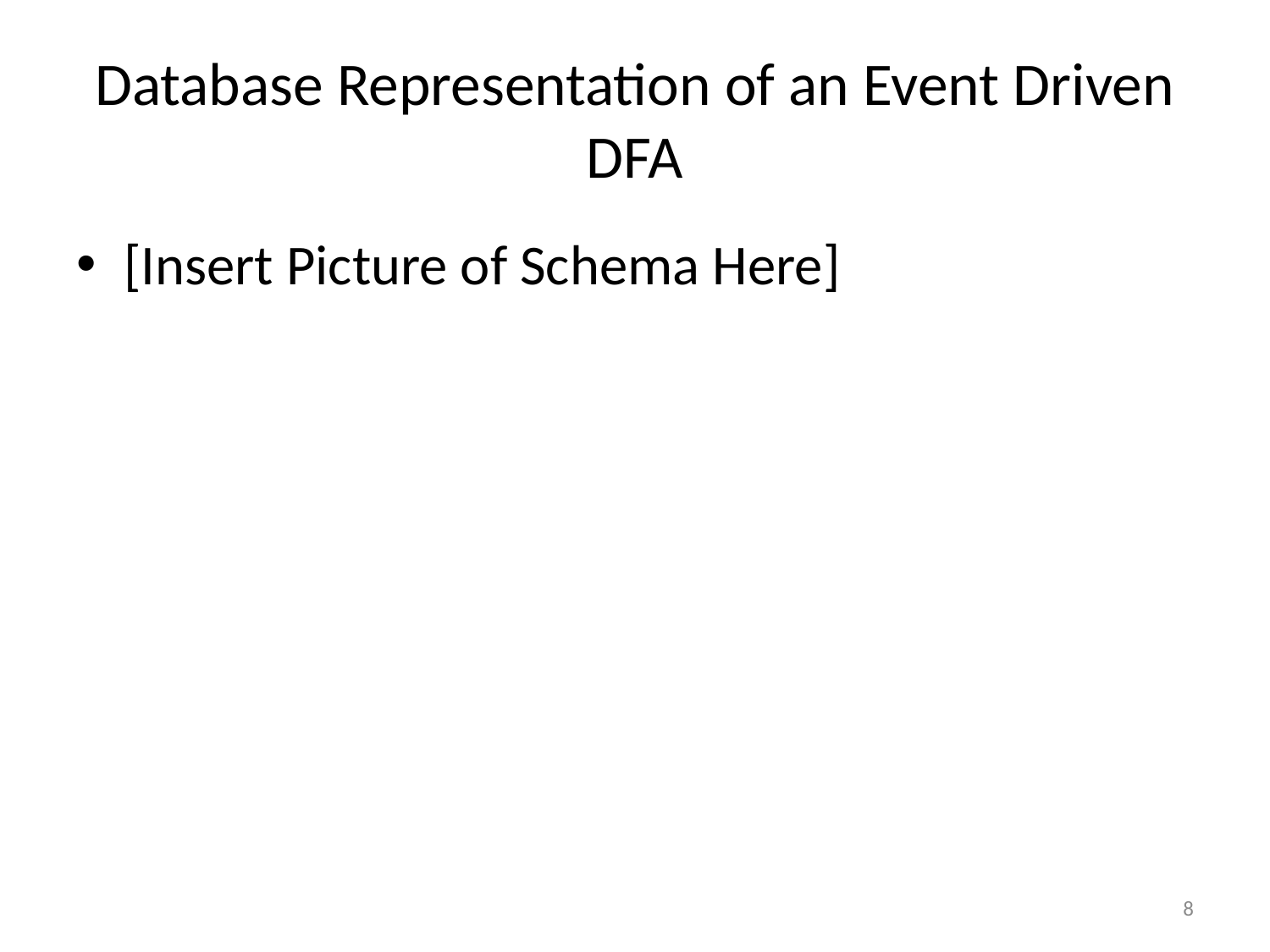

# Database Representation of an Event Driven DFA
[Insert Picture of Schema Here]
8